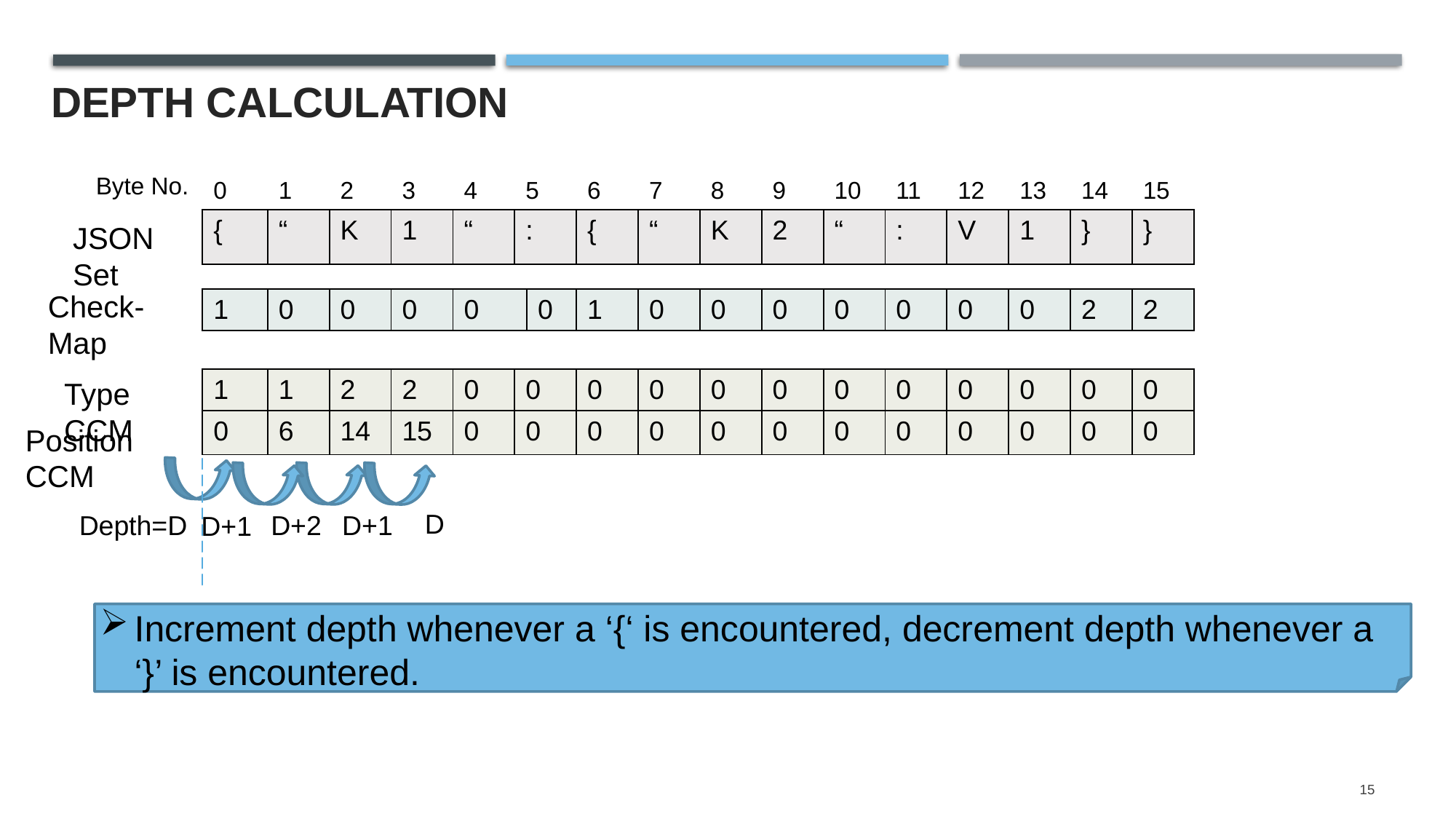

# DEPTH CALCULATION
| 0 | 1 | 2 | 3 | 4 | 5 | 6 | 7 | 8 | 9 | 10 | 11 | 12 | 13 | 14 | 15 |
| --- | --- | --- | --- | --- | --- | --- | --- | --- | --- | --- | --- | --- | --- | --- | --- |
| { | “ | K | 1 | “ | : | { | “ | K | 2 | “ | : | V | 1 | } | } |
Byte No.
JSON Set
Check-Map
| 1 | 0 | 0 | 0 | 0 | 0 | 1 | 0 | 0 | 0 | 0 | 0 | 0 | 0 | 2 | 2 |
| --- | --- | --- | --- | --- | --- | --- | --- | --- | --- | --- | --- | --- | --- | --- | --- |
Type CCM
| 1 | 1 | 2 | 2 | 0 | 0 | 0 | 0 | 0 | 0 | 0 | 0 | 0 | 0 | 0 | 0 |
| --- | --- | --- | --- | --- | --- | --- | --- | --- | --- | --- | --- | --- | --- | --- | --- |
| 0 | 6 | 14 | 15 | 0 | 0 | 0 | 0 | 0 | 0 | 0 | 0 | 0 | 0 | 0 | 0 |
Position CCM

D
Depth=D
D+1
D+2
D+1
Increment depth whenever a ‘{‘ is encountered, decrement depth whenever a ‘}’ is encountered.

15